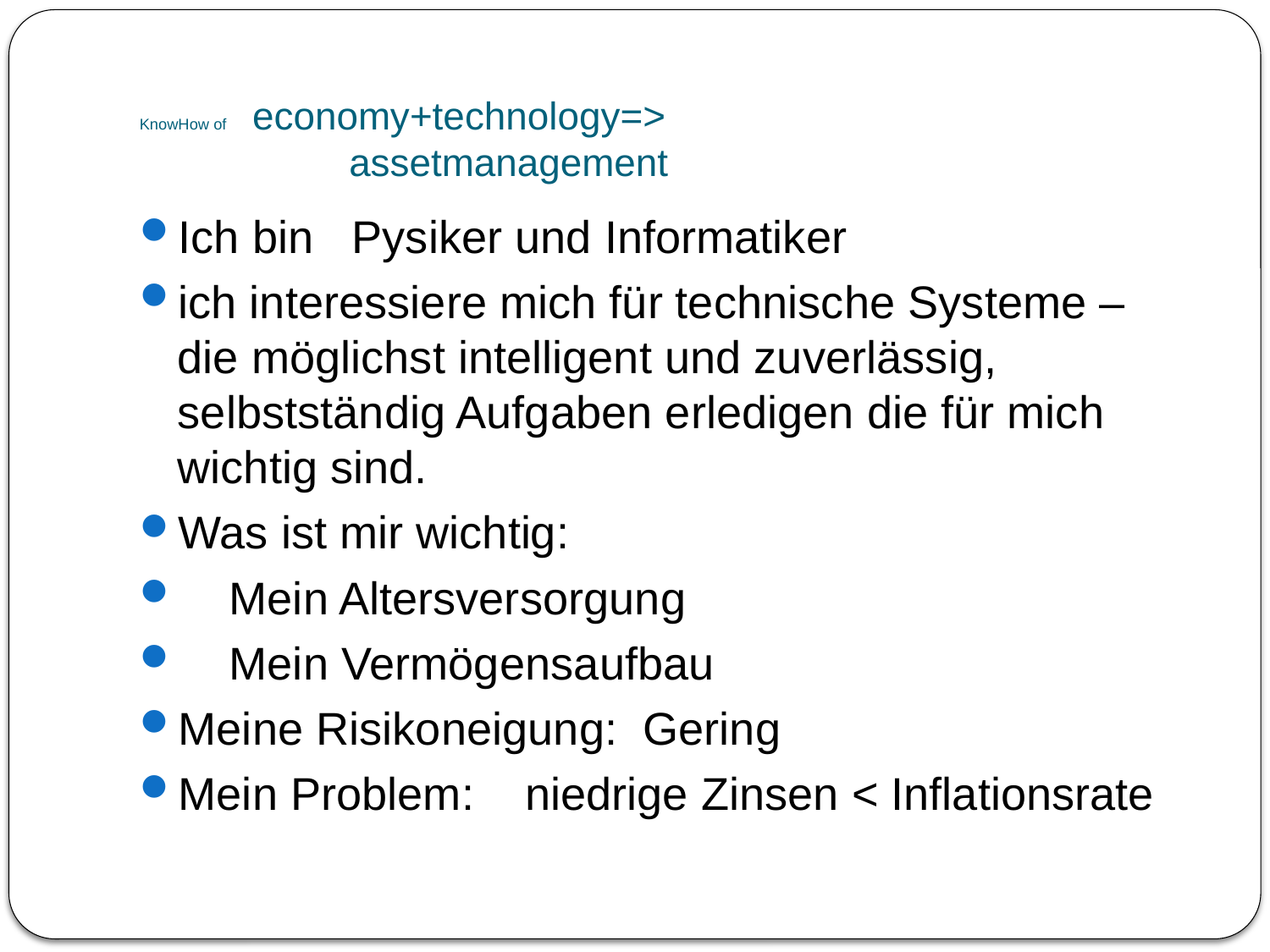

# KnowHow of   economy+technology=> assetmanagement
Ich bin   Pysiker und Informatiker
ich interessiere mich für technische Systeme – die möglichst intelligent und zuverlässig, selbstständig Aufgaben erledigen die für mich wichtig sind.
Was ist mir wichtig:
    Mein Altersversorgung
    Mein Vermögensaufbau
Meine Risikoneigung:  Gering
Mein Problem:    niedrige Zinsen < Inflationsrate